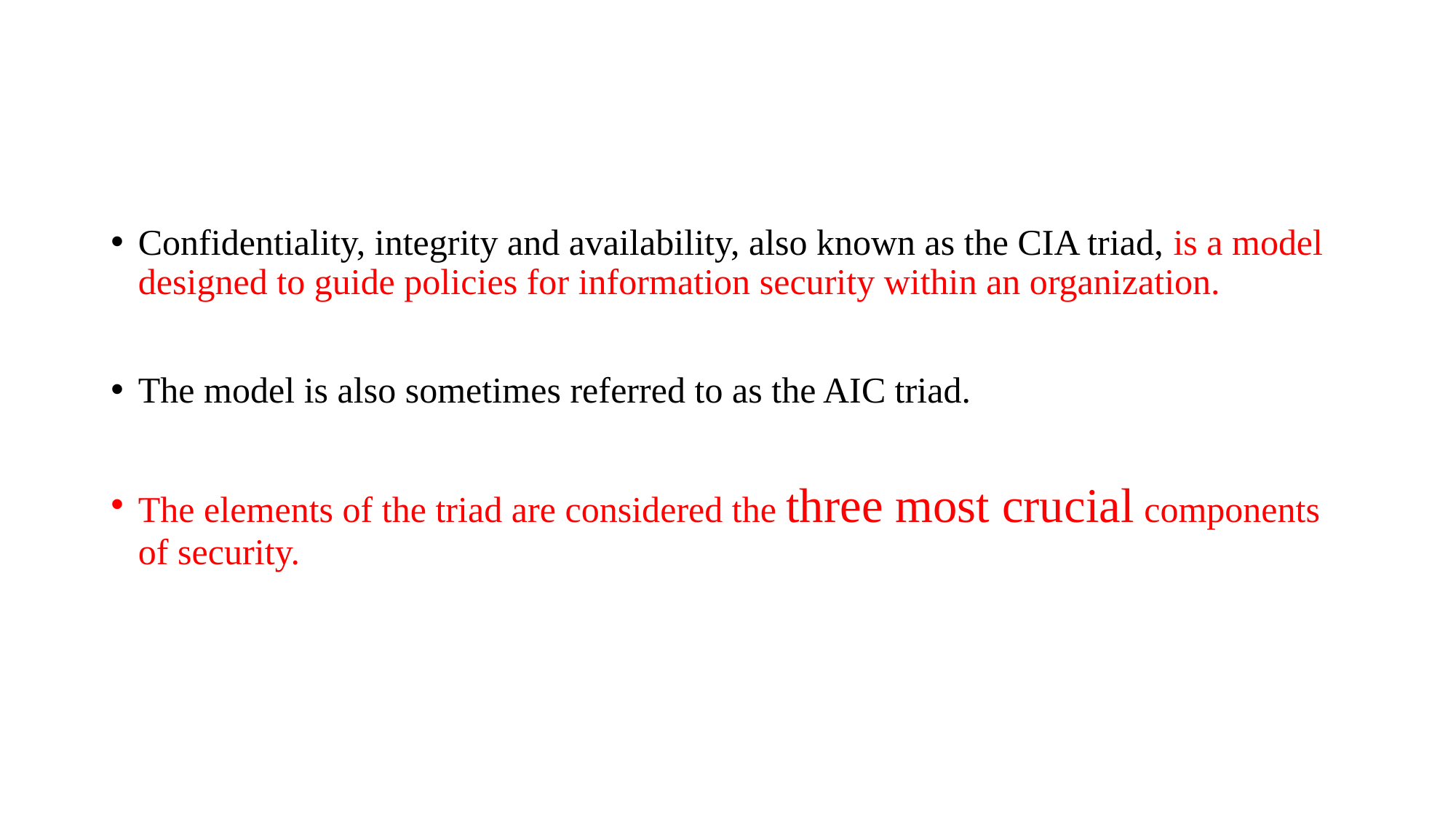

#
Confidentiality, integrity and availability, also known as the CIA triad, is a model designed to guide policies for information security within an organization.

The model is also sometimes referred to as the AIC triad.

The elements of the triad are considered the three most crucial components of security.